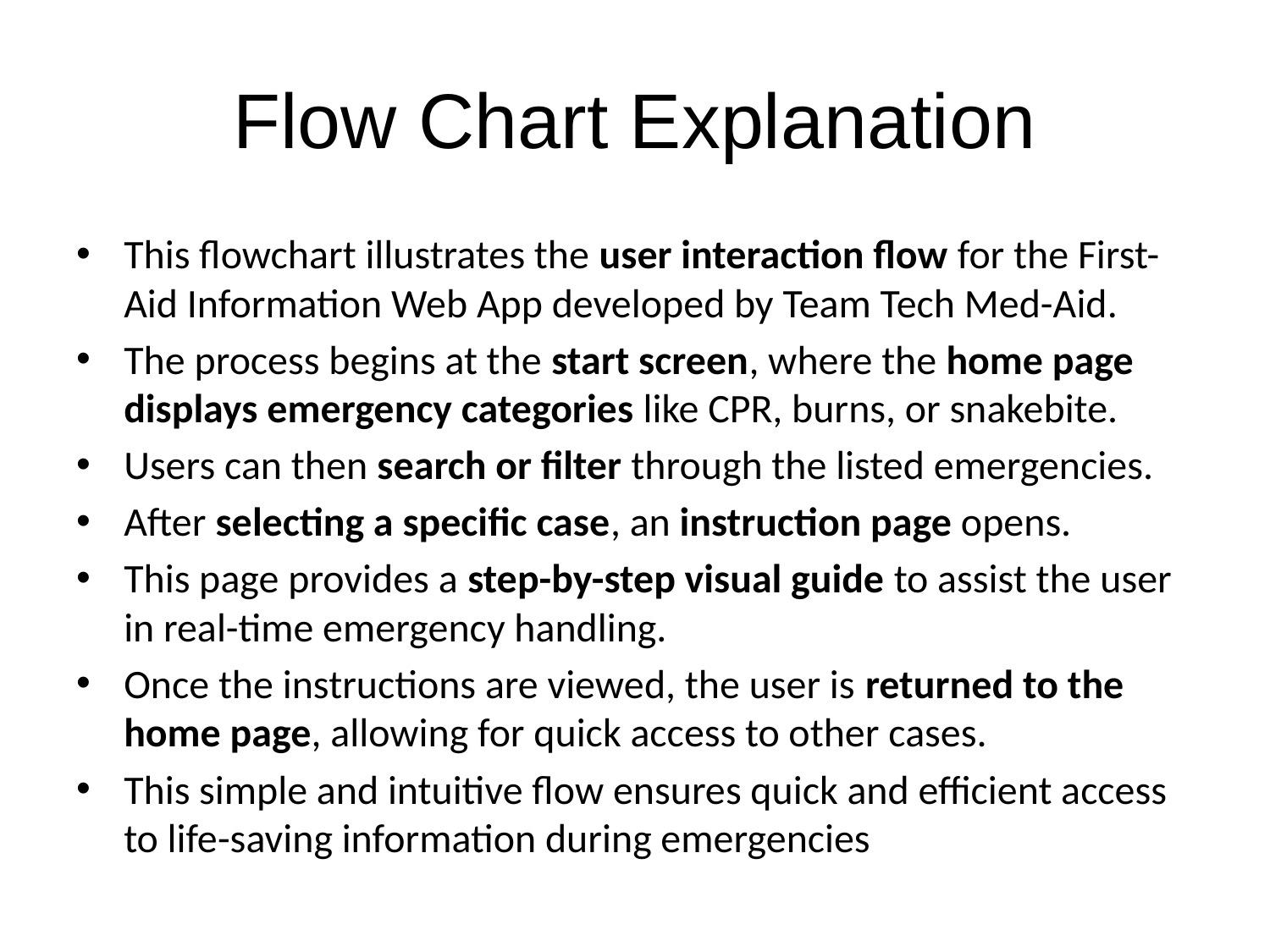

# Flow Chart Explanation
This flowchart illustrates the user interaction flow for the First-Aid Information Web App developed by Team Tech Med-Aid.
The process begins at the start screen, where the home page displays emergency categories like CPR, burns, or snakebite.
Users can then search or filter through the listed emergencies.
After selecting a specific case, an instruction page opens.
This page provides a step-by-step visual guide to assist the user in real-time emergency handling.
Once the instructions are viewed, the user is returned to the home page, allowing for quick access to other cases.
This simple and intuitive flow ensures quick and efficient access to life-saving information during emergencies